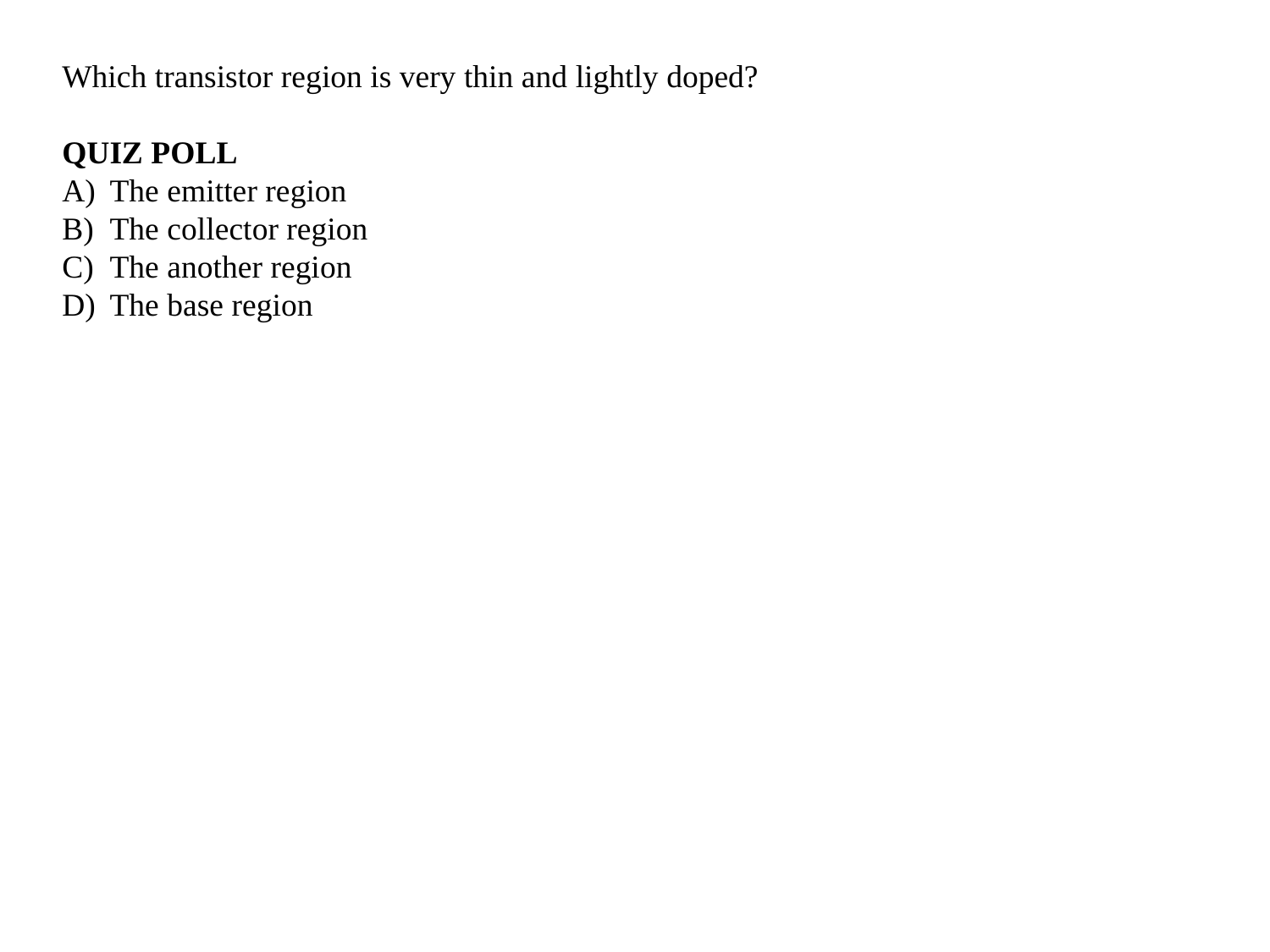

Which transistor region is very thin and lightly doped?

QUIZ POLL
The emitter region
The collector region
The another region
The base region